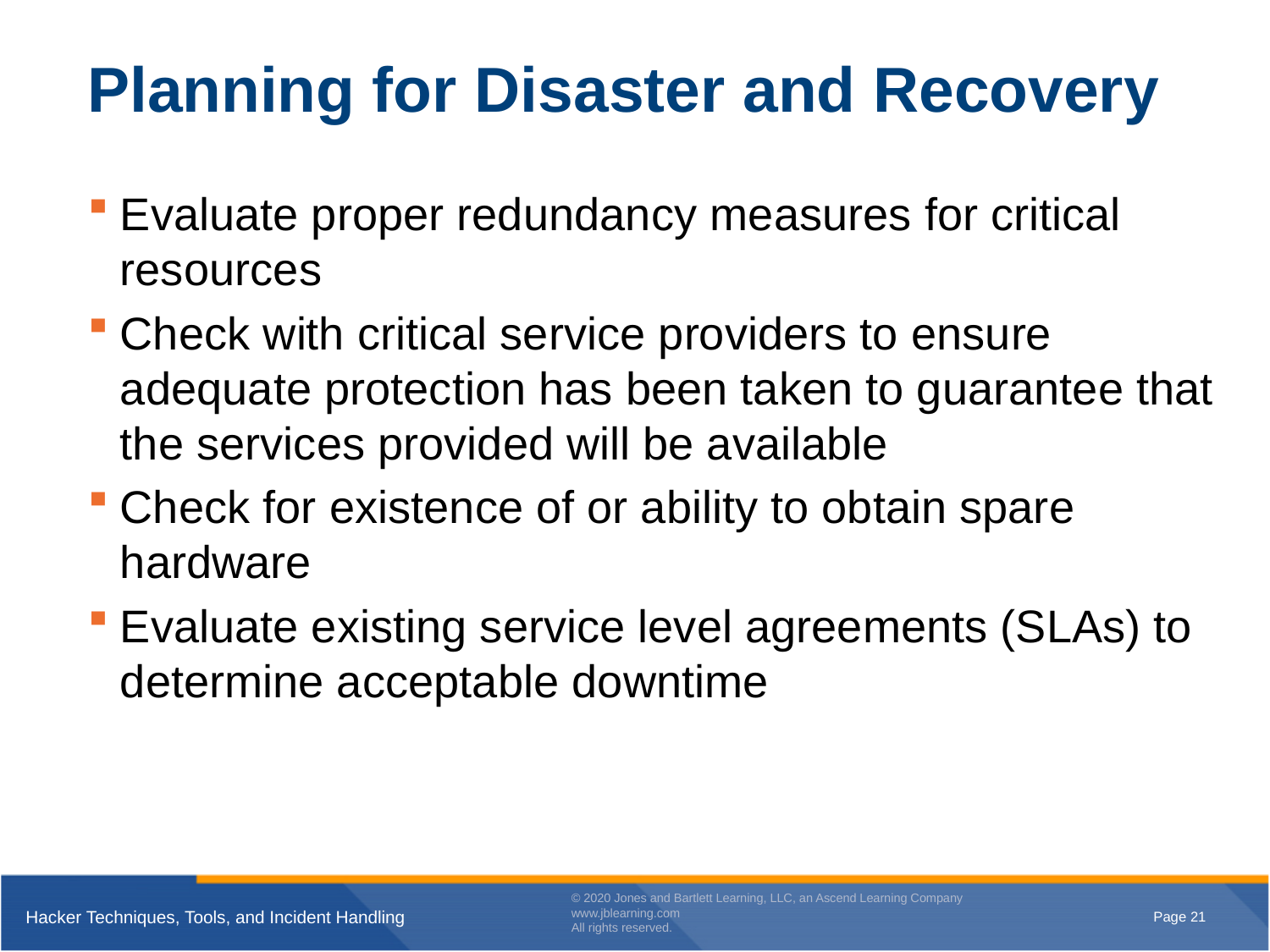

# Planning for Disaster and Recovery
Evaluate proper redundancy measures for critical resources
Check with critical service providers to ensure adequate protection has been taken to guarantee that the services provided will be available
Check for existence of or ability to obtain spare hardware
Evaluate existing service level agreements (SLAs) to determine acceptable downtime